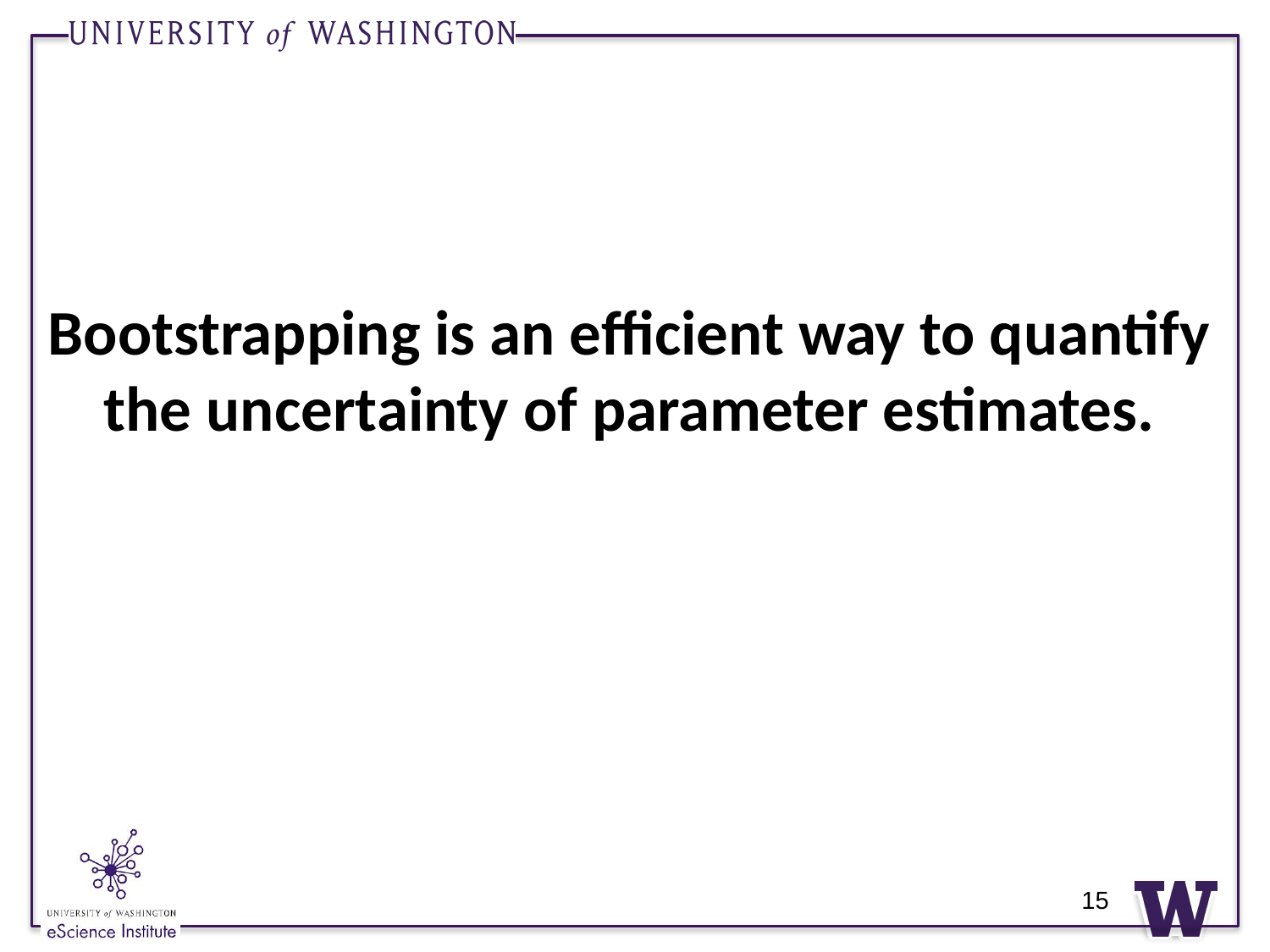

# Bootstrapping is an efficient way to quantify the uncertainty of parameter estimates.
15